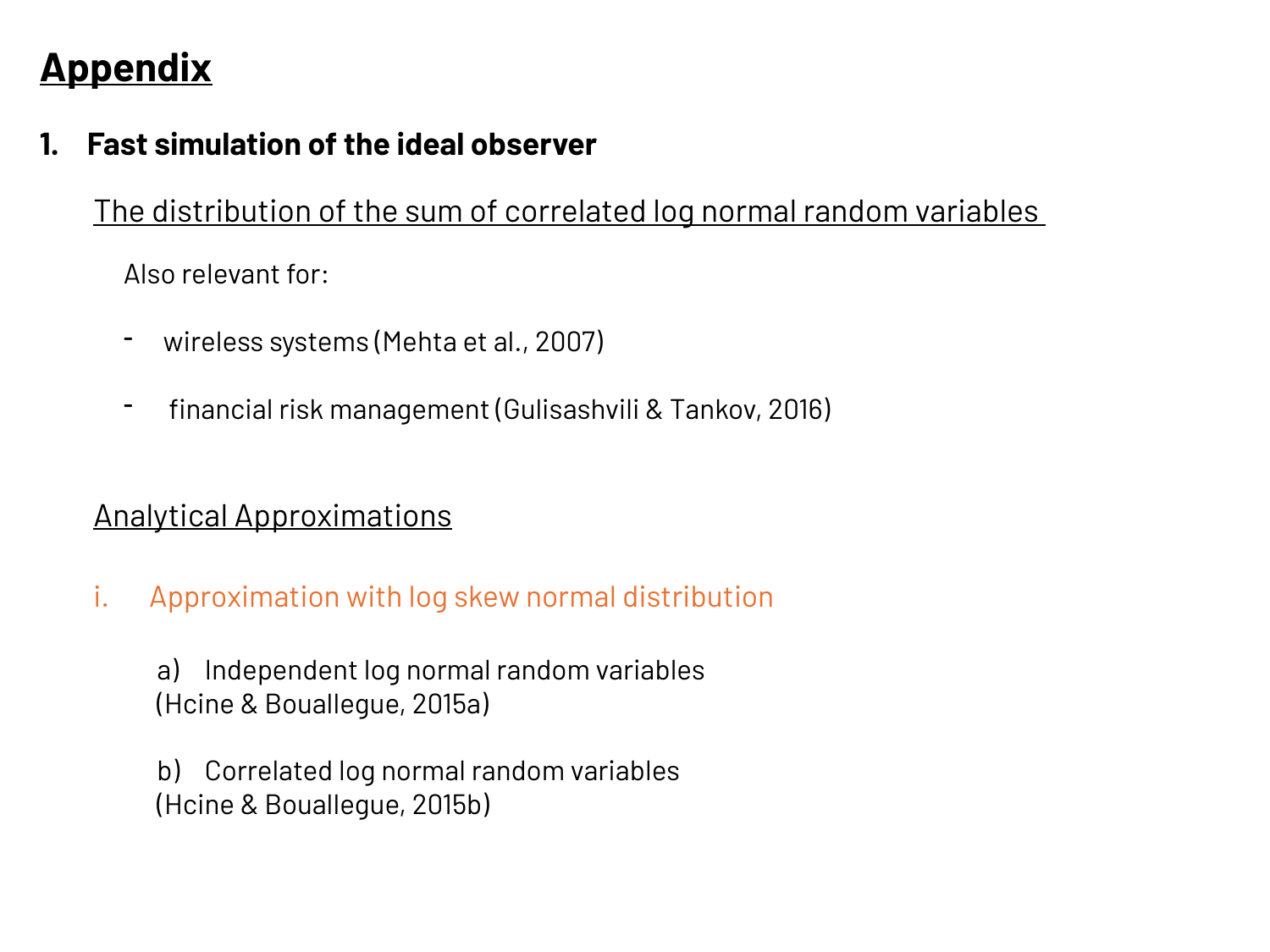

Appendix
Fast simulation of the ideal observer
The distribution of the sum of correlated log normal random variables
Also relevant for:

wireless systems (Mehta et al., 2007)

 financial risk management (Gulisashvili & Tankov, 2016)
Analytical Approximations
Approximation with log skew normal distribution

Independent log normal random variables
(Hcine & Bouallegue, 2015a)

Correlated log normal random variables
(Hcine & Bouallegue, 2015b)